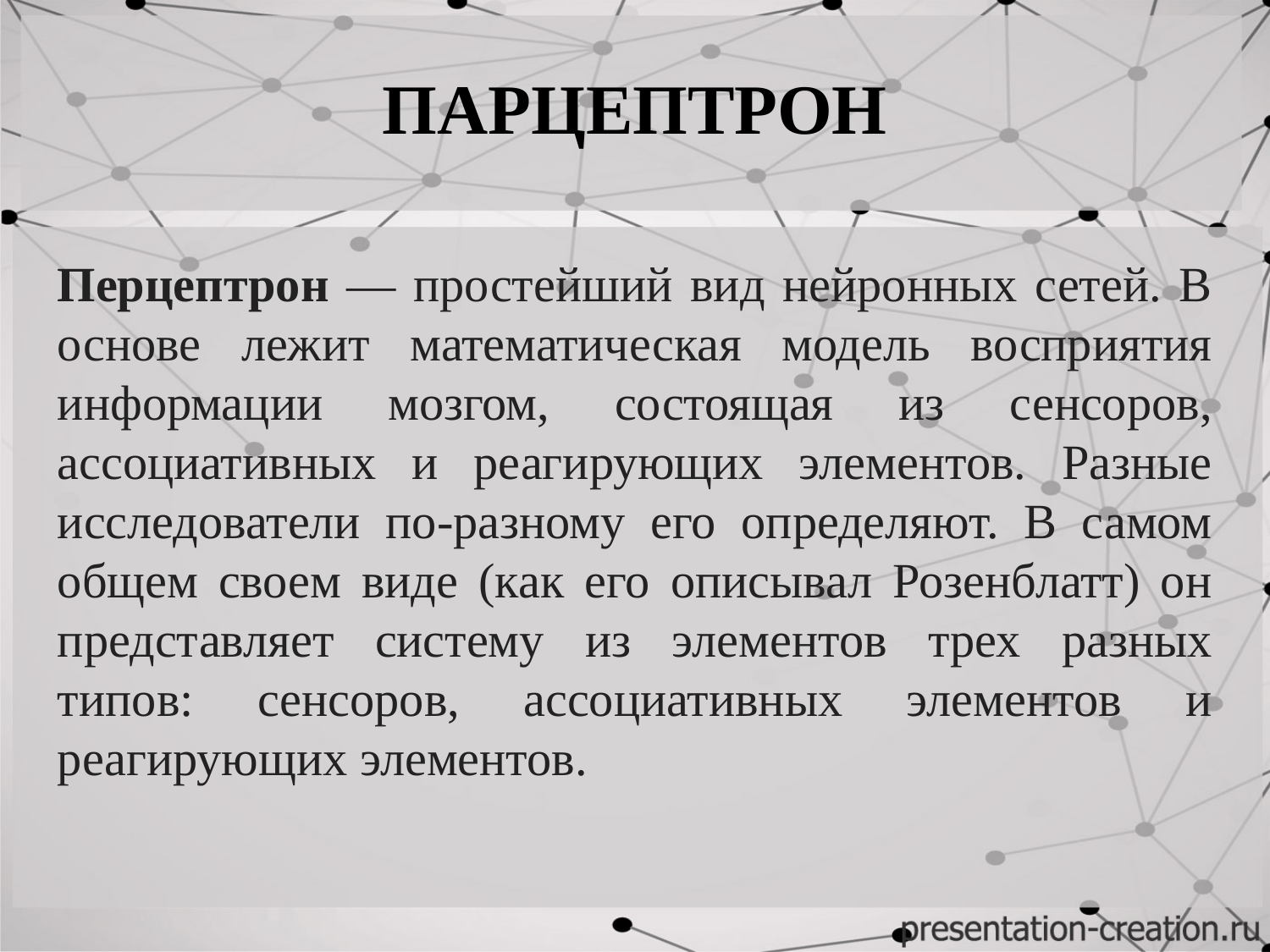

ПАРЦЕПТРОН
Перцептрон — простейший вид нейронных сетей. В основе лежит математическая модель восприятия информации мозгом, состоящая из сенсоров, ассоциативных и реагирующих элементов. Разные исследователи по-разному его определяют. В самом общем своем виде (как его описывал Розенблатт) он представляет систему из элементов трех разных типов: сенсоров, ассоциативных элементов и реагирующих элементов.